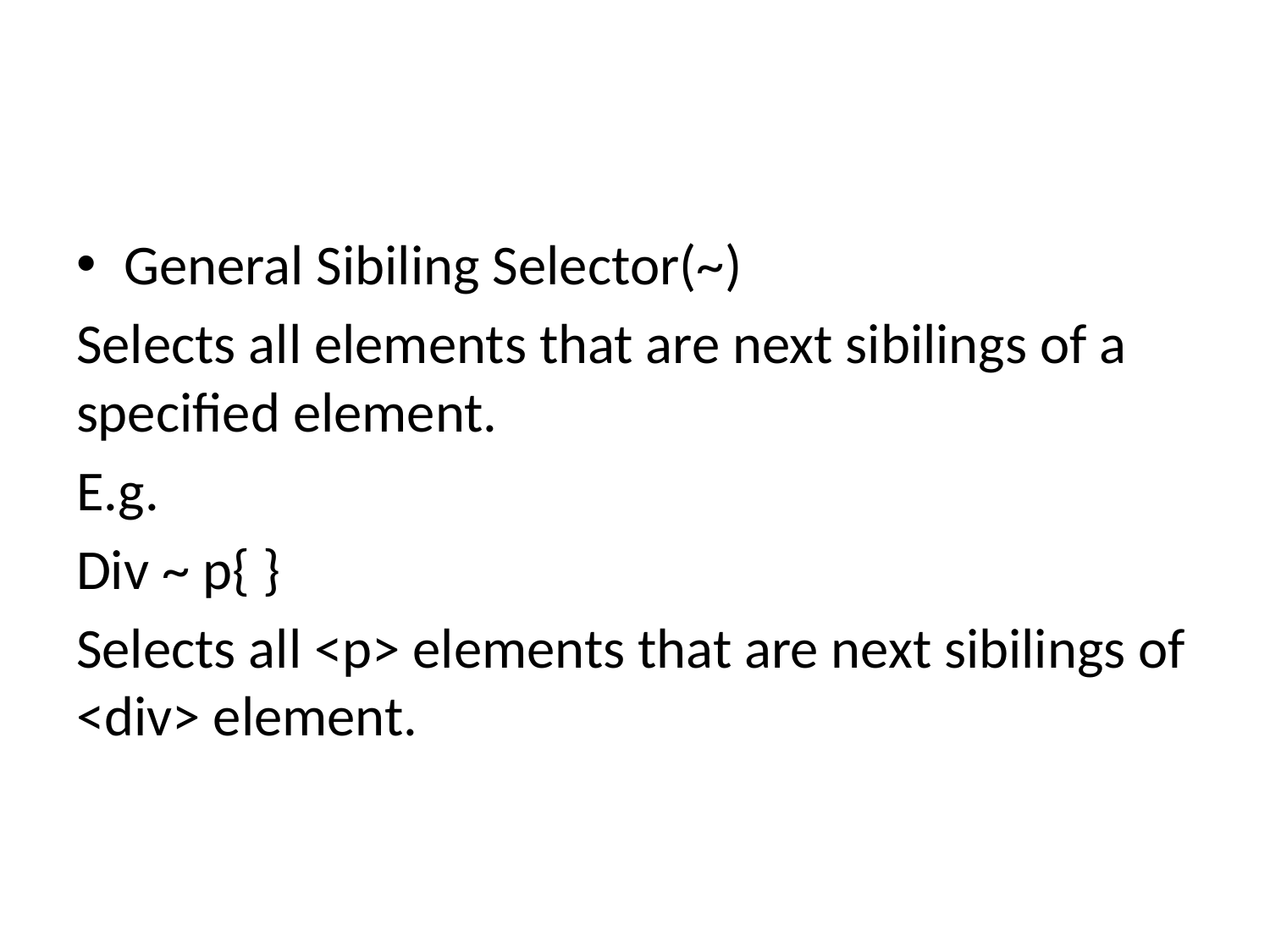

#
General Sibiling Selector(~)
Selects all elements that are next sibilings of a specified element.
E.g.
Div ~ p{ }
Selects all <p> elements that are next sibilings of <div> element.